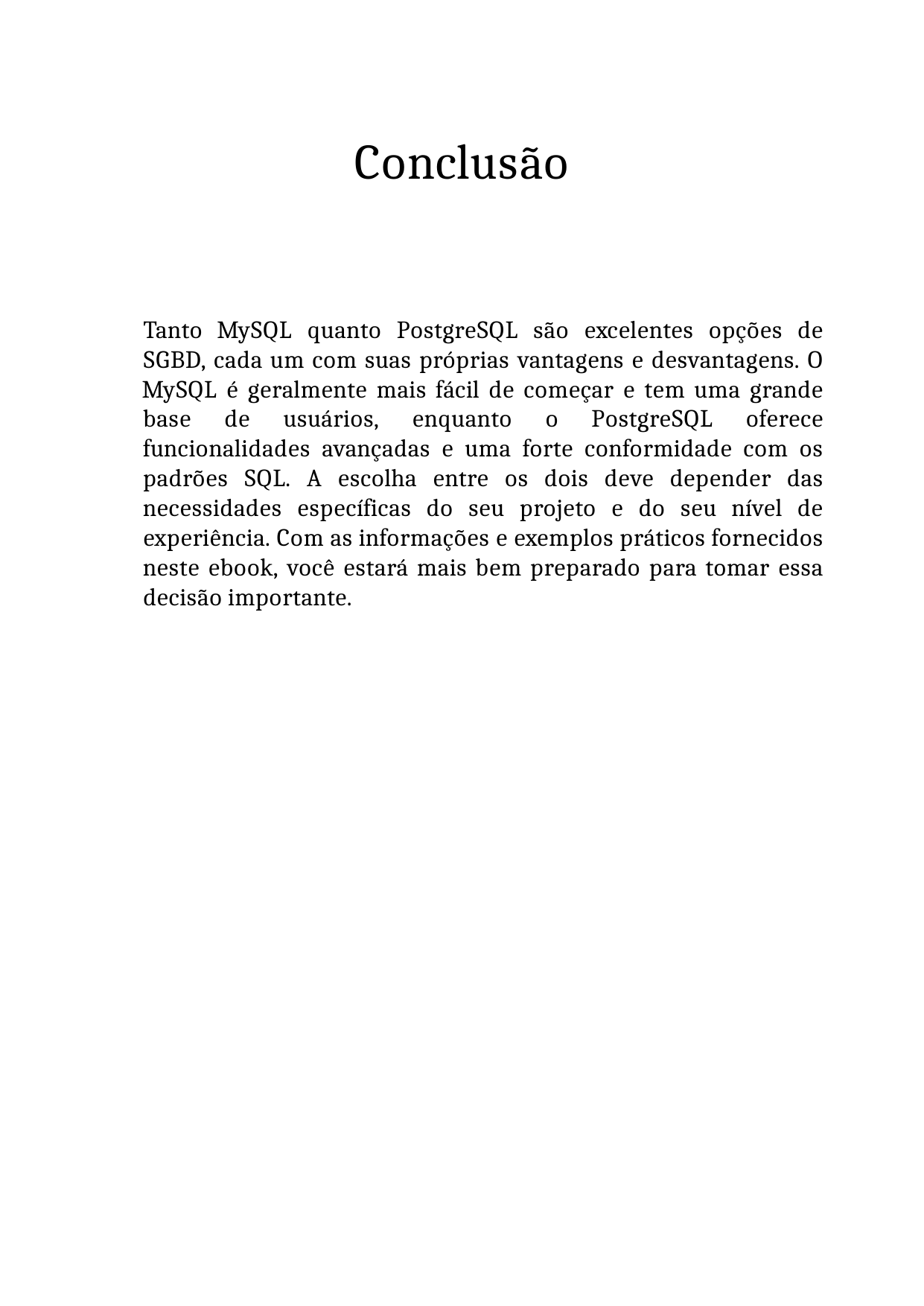

Conclusão
Tanto MySQL quanto PostgreSQL são excelentes opções de SGBD, cada um com suas próprias vantagens e desvantagens. O MySQL é geralmente mais fácil de começar e tem uma grande base de usuários, enquanto o PostgreSQL oferece funcionalidades avançadas e uma forte conformidade com os padrões SQL. A escolha entre os dois deve depender das necessidades específicas do seu projeto e do seu nível de experiência. Com as informações e exemplos práticos fornecidos neste ebook, você estará mais bem preparado para tomar essa decisão importante.